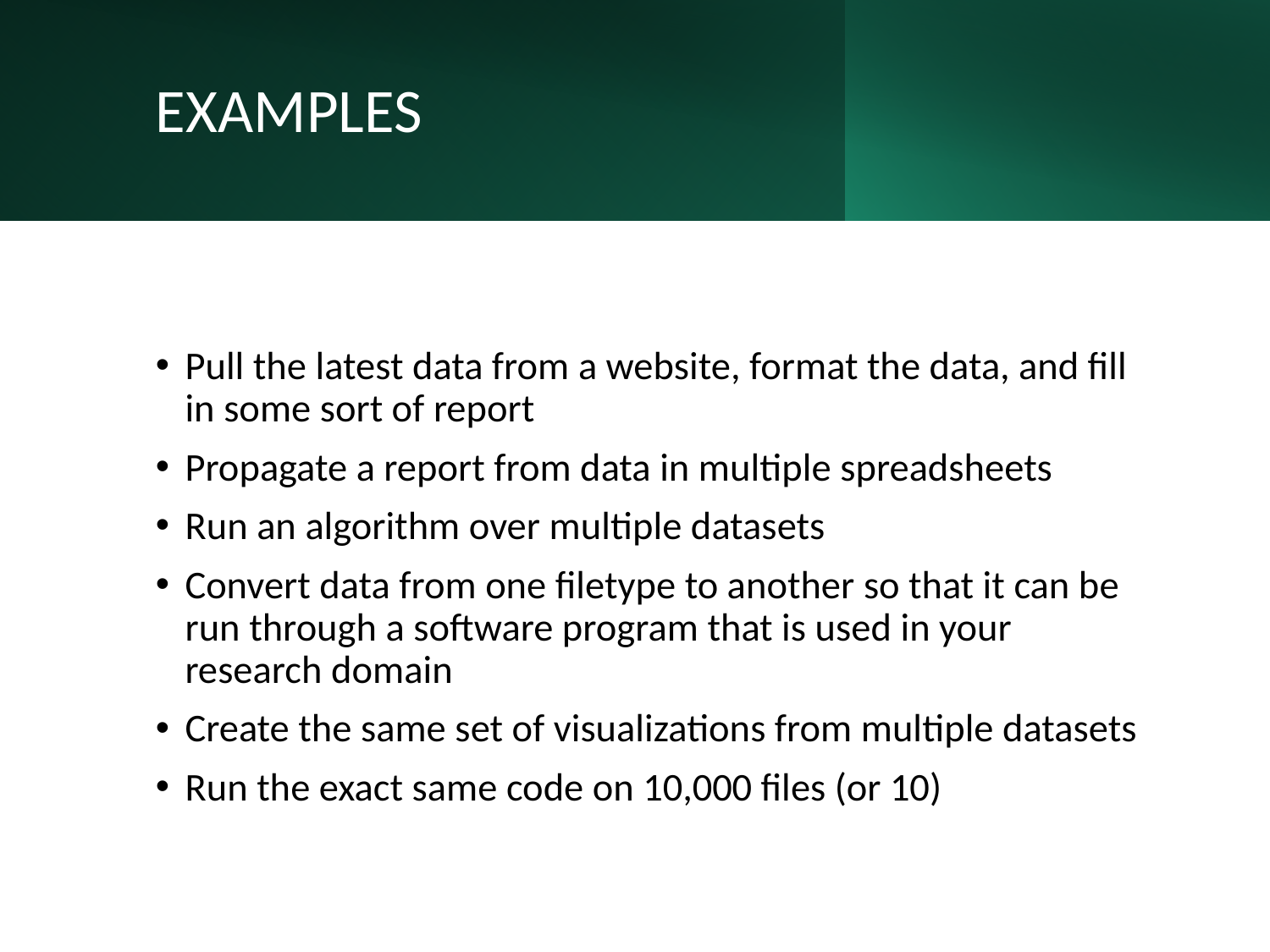

# EXAMPLES
Pull the latest data from a website, format the data, and fill in some sort of report
Propagate a report from data in multiple spreadsheets
Run an algorithm over multiple datasets
Convert data from one filetype to another so that it can be run through a software program that is used in your research domain
Create the same set of visualizations from multiple datasets
Run the exact same code on 10,000 files (or 10)